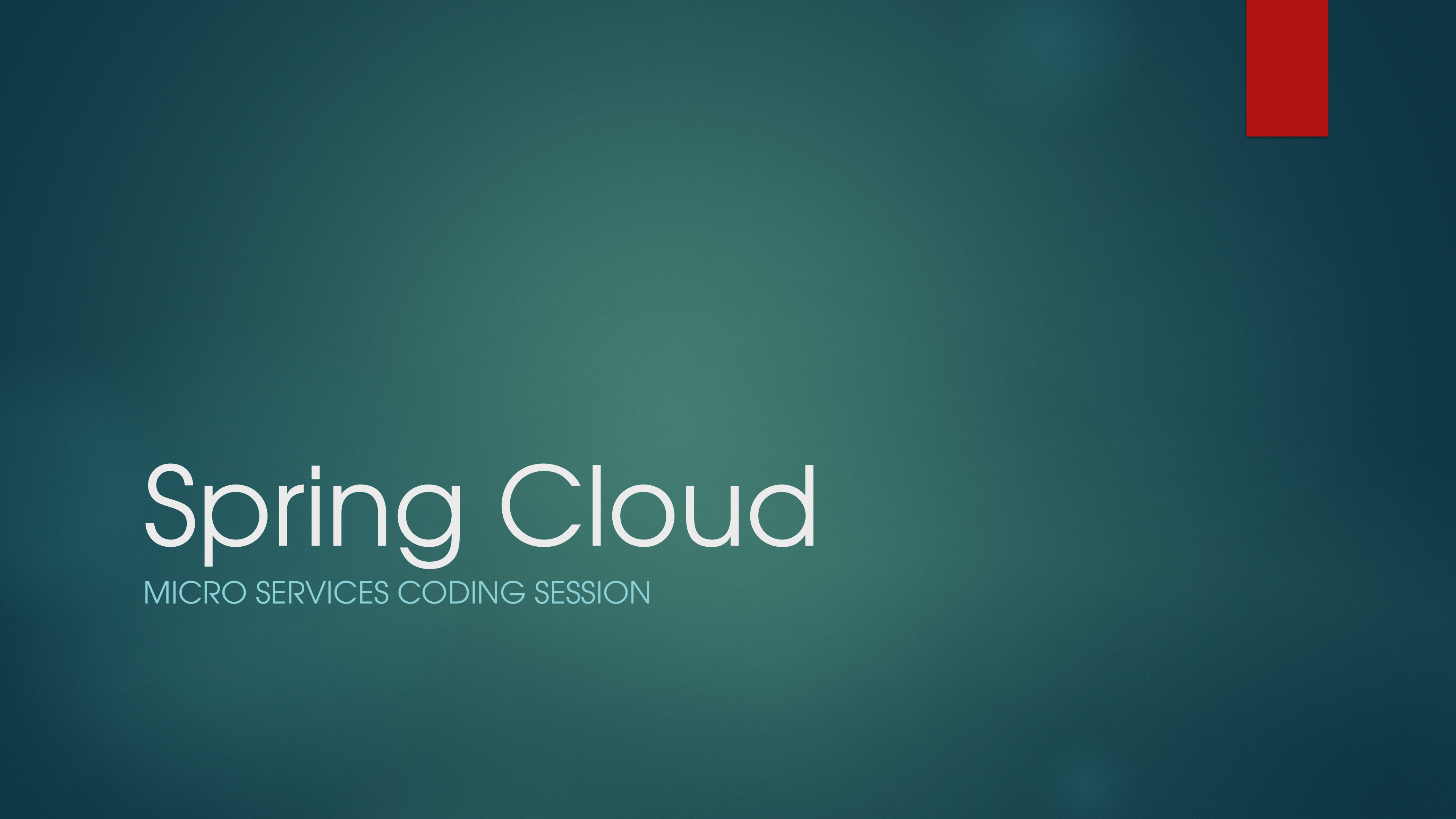

# Spring Cloud
Micro services coding session